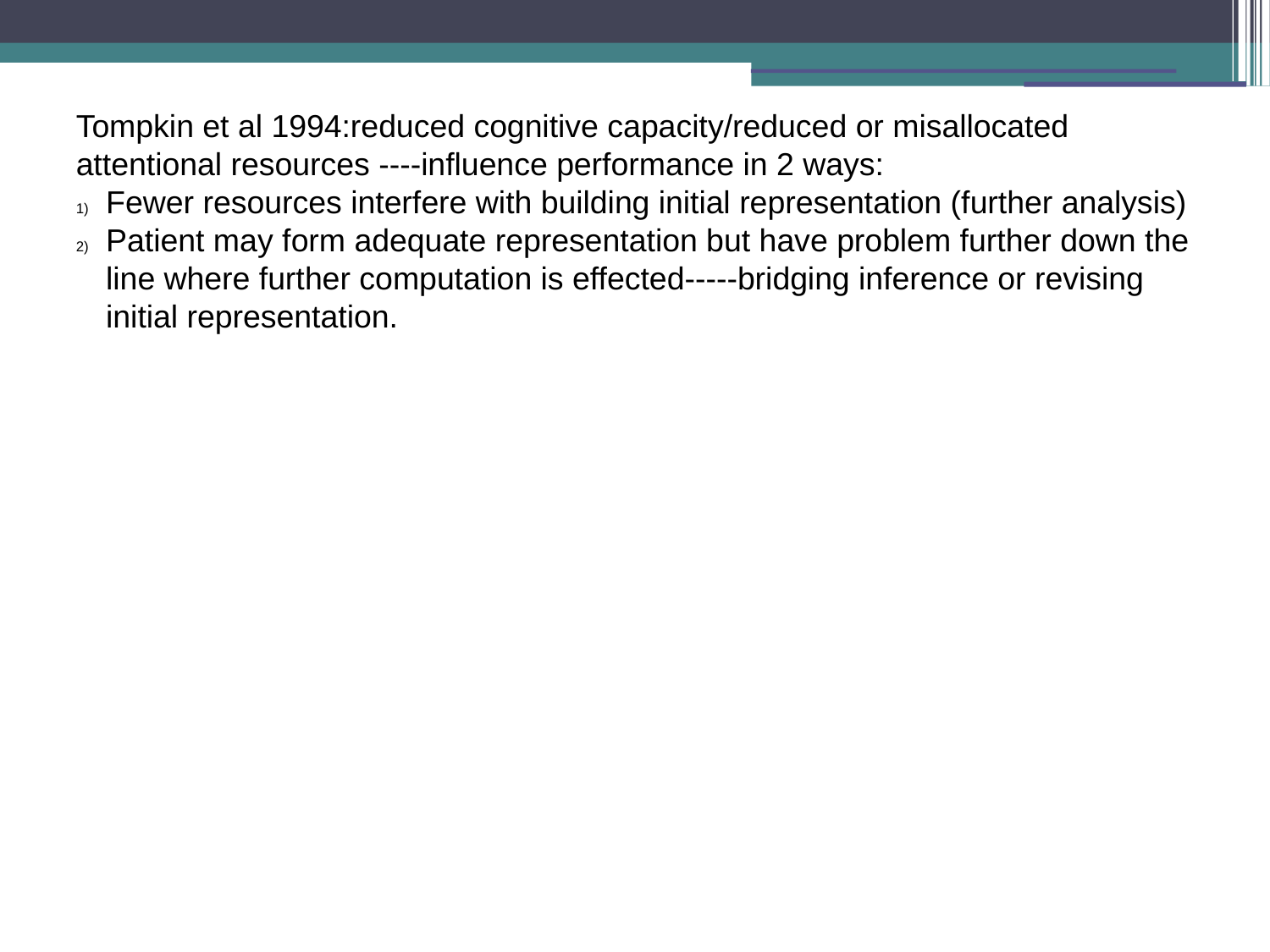

Tompkin et al 1994:reduced cognitive capacity/reduced or misallocated attentional resources ----influence performance in 2 ways:
Fewer resources interfere with building initial representation (further analysis)
Patient may form adequate representation but have problem further down the line where further computation is effected-----bridging inference or revising initial representation.